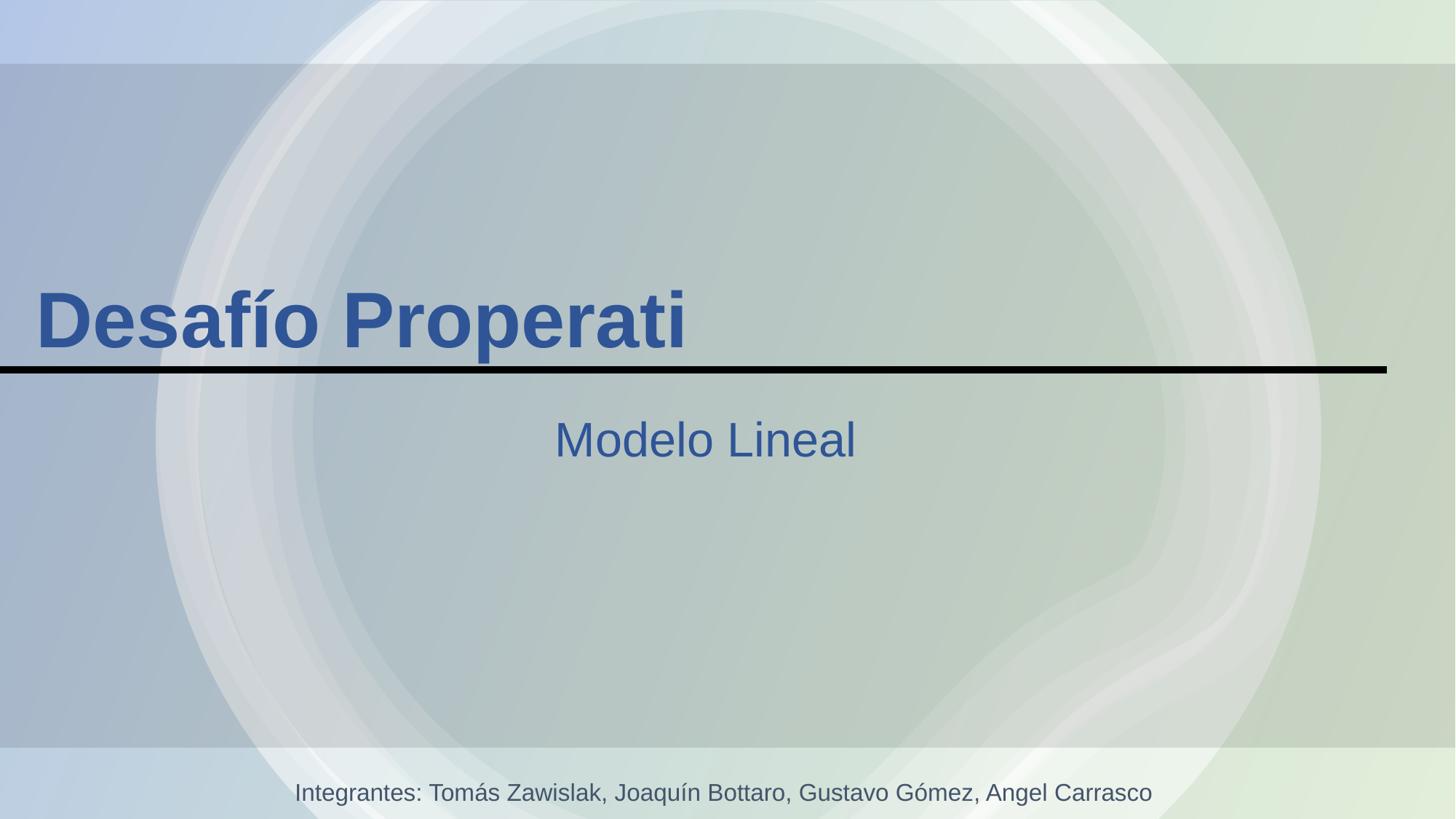

# Desafío Properati
Modelo Lineal
Integrantes: Tomás Zawislak, Joaquín Bottaro, Gustavo Gómez, Angel Carrasco